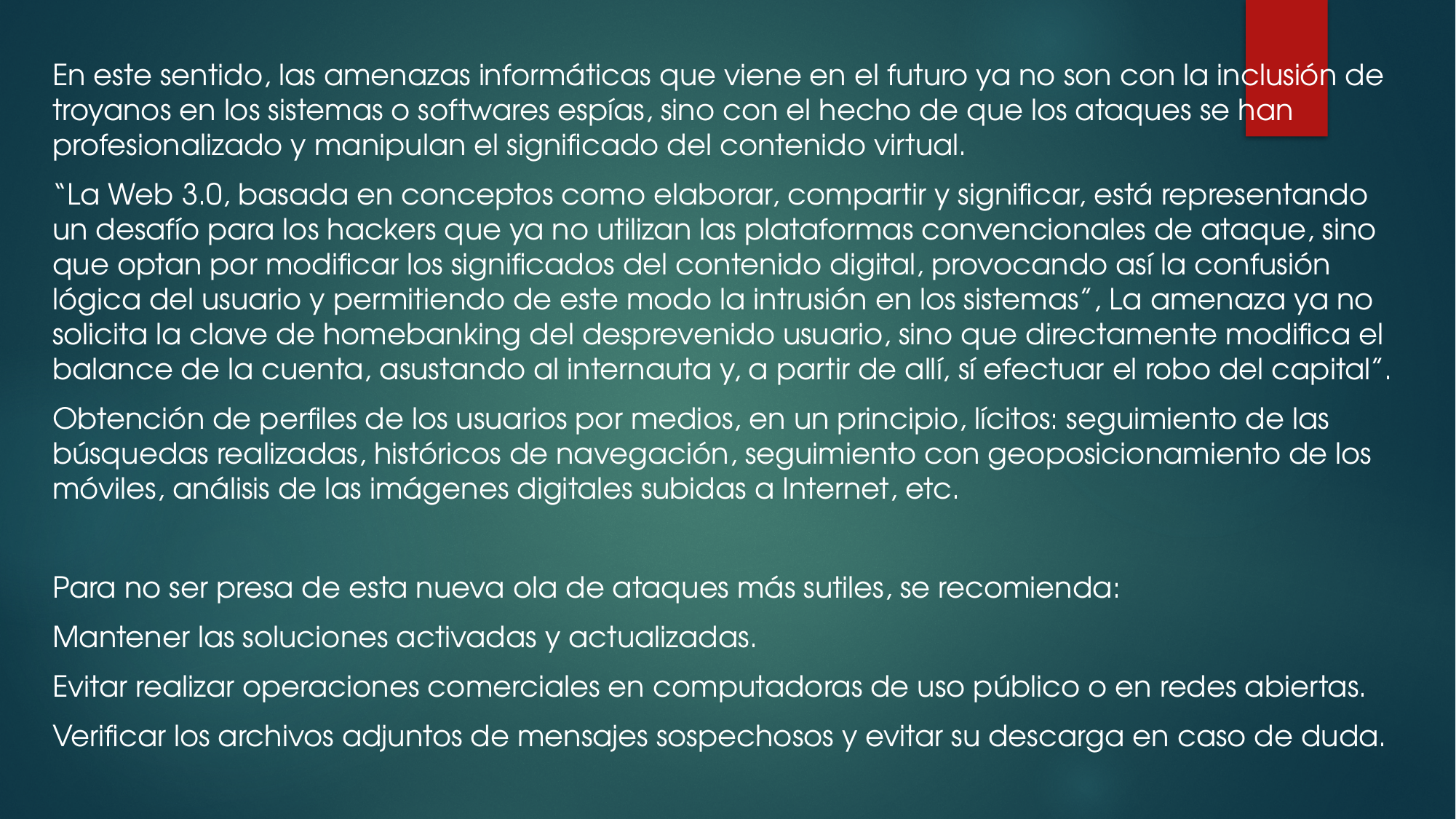

En este sentido, las amenazas informáticas que viene en el futuro ya no son con la inclusión de troyanos en los sistemas o softwares espías, sino con el hecho de que los ataques se han profesionalizado y manipulan el significado del contenido virtual.
“La Web 3.0, basada en conceptos como elaborar, compartir y significar, está representando un desafío para los hackers que ya no utilizan las plataformas convencionales de ataque, sino que optan por modificar los significados del contenido digital, provocando así la confusión lógica del usuario y permitiendo de este modo la intrusión en los sistemas”, La amenaza ya no solicita la clave de homebanking del desprevenido usuario, sino que directamente modifica el balance de la cuenta, asustando al internauta y, a partir de allí, sí efectuar el robo del capital”.
Obtención de perfiles de los usuarios por medios, en un principio, lícitos: seguimiento de las búsquedas realizadas, históricos de navegación, seguimiento con geoposicionamiento de los móviles, análisis de las imágenes digitales subidas a Internet, etc.

Para no ser presa de esta nueva ola de ataques más sutiles, se recomienda:
Mantener las soluciones activadas y actualizadas.
Evitar realizar operaciones comerciales en computadoras de uso público o en redes abiertas.
Verificar los archivos adjuntos de mensajes sospechosos y evitar su descarga en caso de duda.